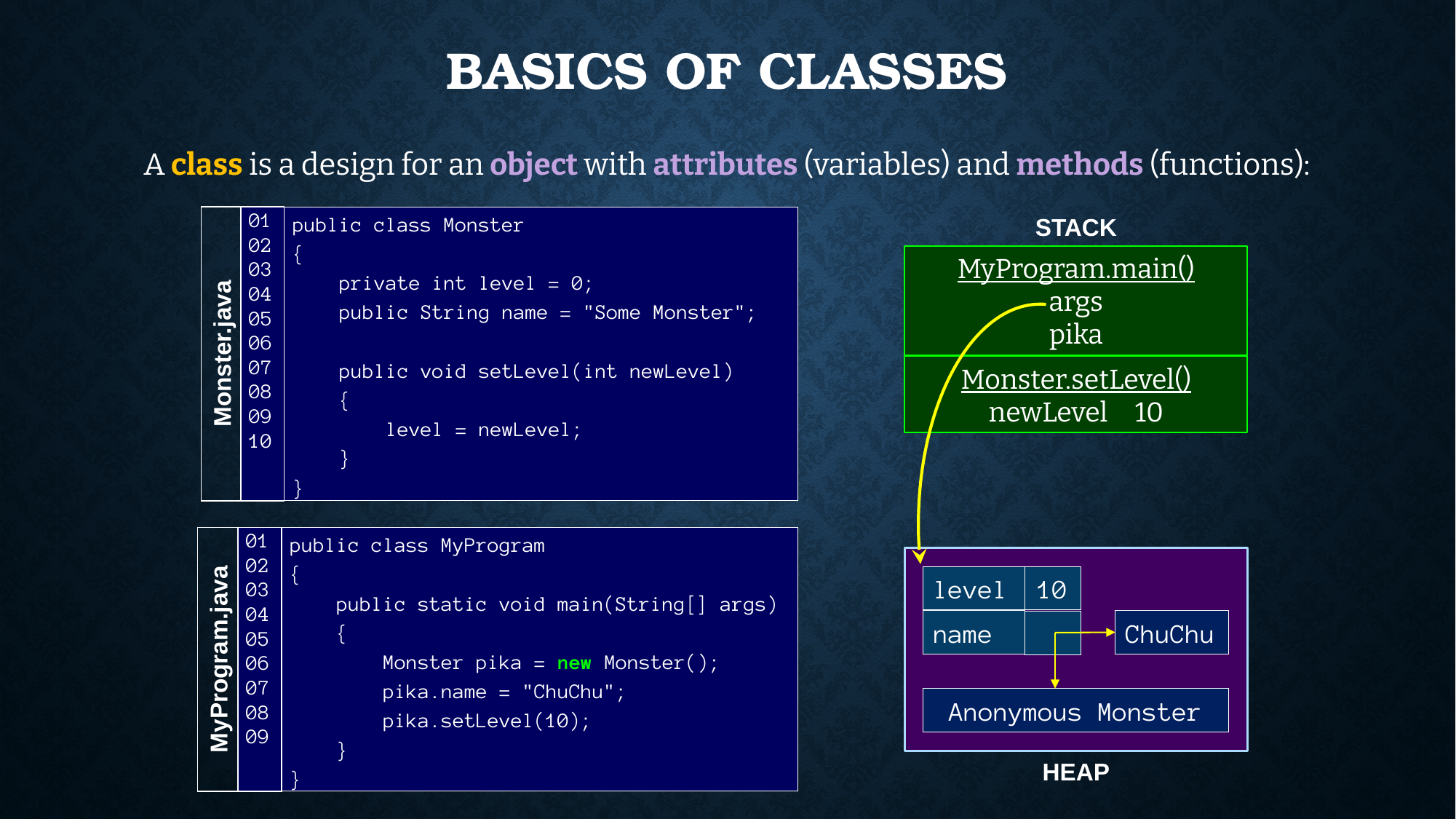

# Basics of Classes
A class is a design for an object with attributes (variables) and methods (functions):
STACK
| 01 02 03 04 05 06 07 08 09 10 |
| --- |
public class Monster
{
    private int level = 0;
    public String name = "Some Monster";

    public void setLevel(int newLevel)
    {
        level = newLevel;
    }
}
MyProgram.main()
args
pika
Monster.java
Monster.setLevel()
newLevel     10

| 01 02 03 04 05 06 07 08 09 |
| --- |
public class MyProgram
{
    public static void main(String[] args)
    {
        Monster pika = new Monster();
        pika.name = "ChuChu";
        pika.setLevel(10);
    }
}

level
0
10
name
ChuChu

MyProgram.java
Anonymous Monster
HEAP